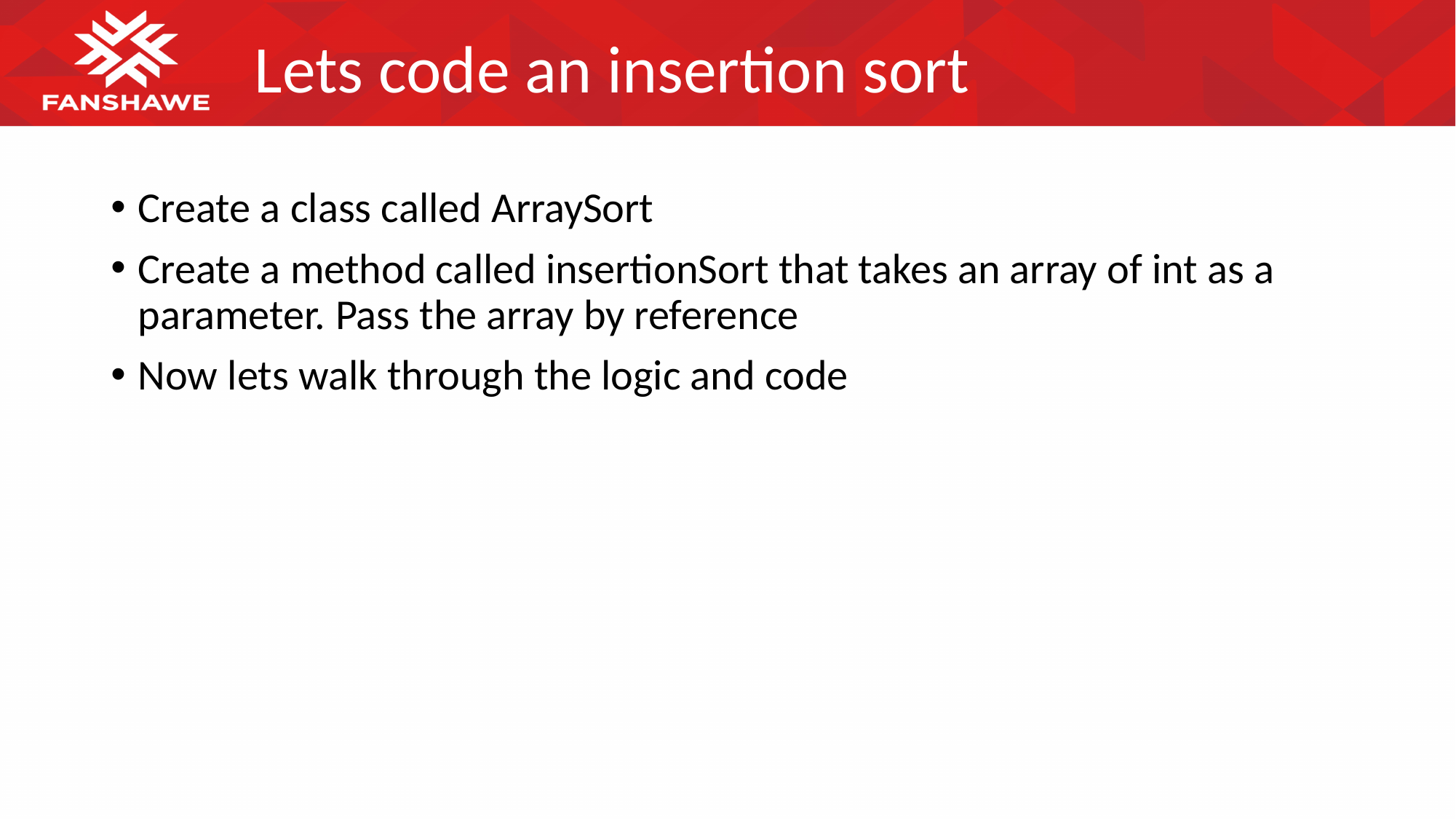

# Lets code an insertion sort
Create a class called ArraySort
Create a method called insertionSort that takes an array of int as a parameter. Pass the array by reference
Now lets walk through the logic and code